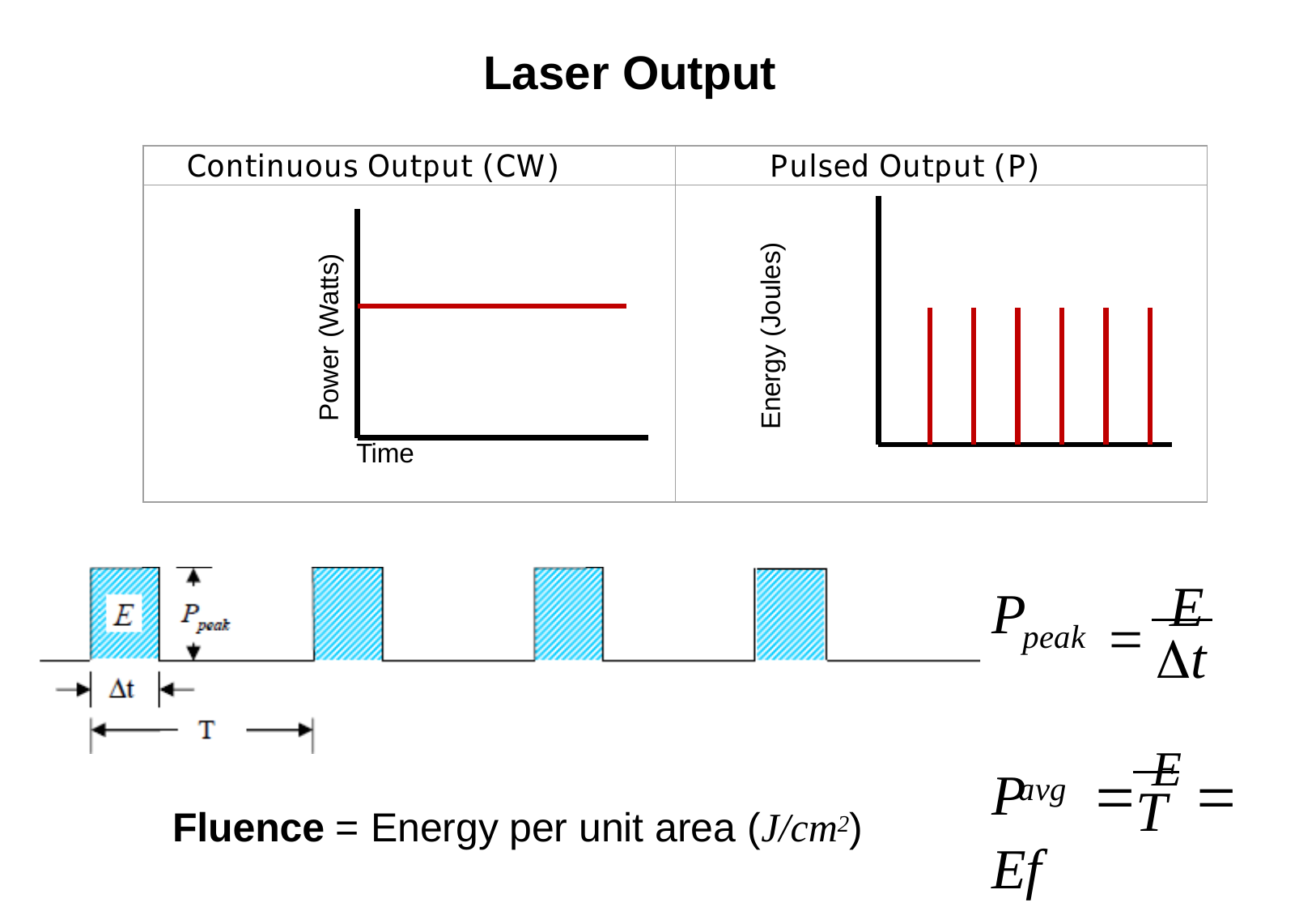

# Laser Output
| Continuous Output (CW) | Pulsed Output (P) |
| --- | --- |
| Time | Energy (Joules) |

Power (Watts)
=	E

P
peak

Δt
P	= E = Ef
avg

T
Fluence = Energy per unit area (J/cm2)